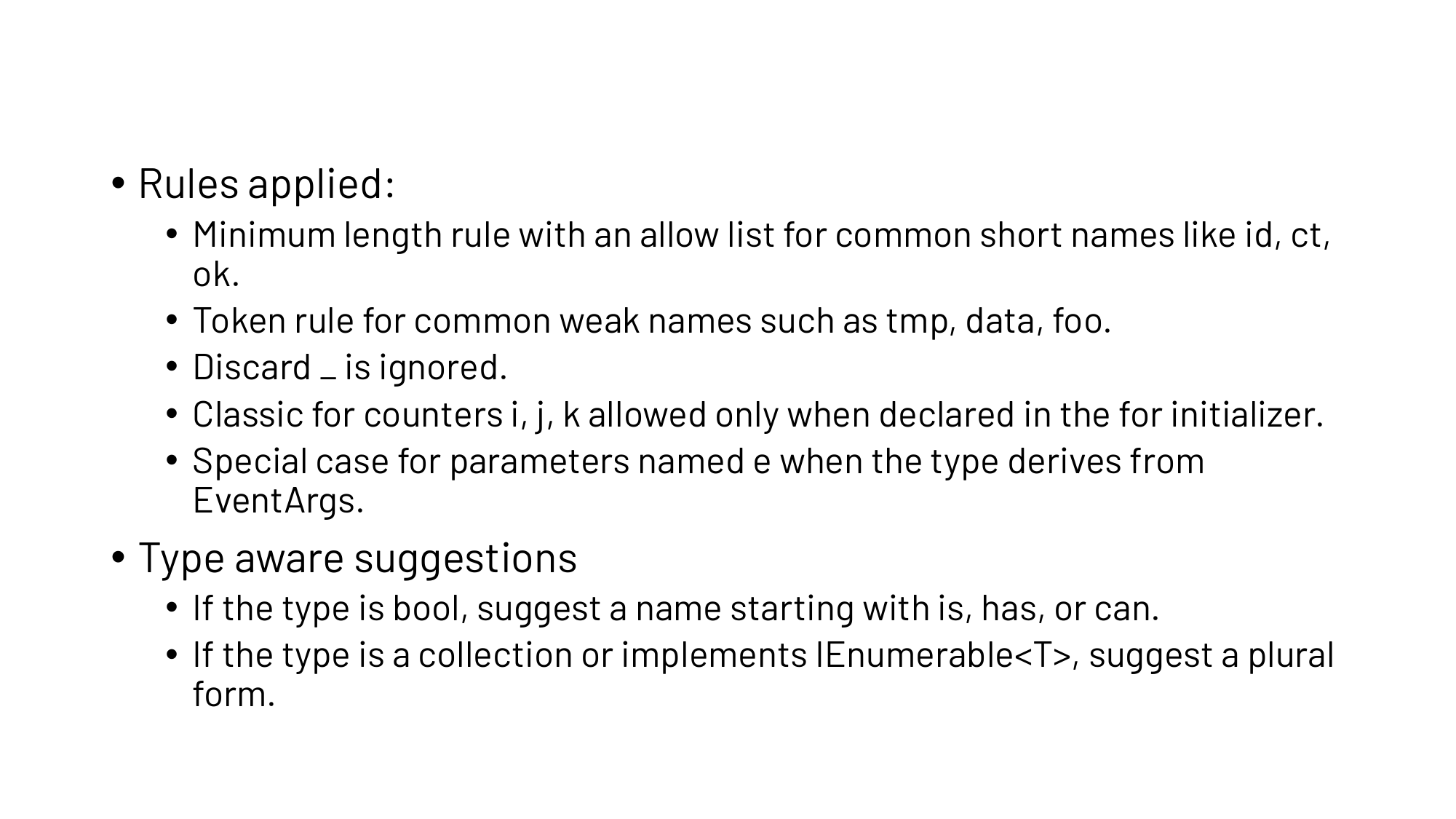

Rules applied:
Minimum length rule with an allow list for common short names like id, ct, ok.
Token rule for common weak names such as tmp, data, foo.
Discard _ is ignored.
Classic for counters i, j, k allowed only when declared in the for initializer.
Special case for parameters named e when the type derives from EventArgs.
Type aware suggestions
If the type is bool, suggest a name starting with is, has, or can.
If the type is a collection or implements IEnumerable<T>, suggest a plural form.